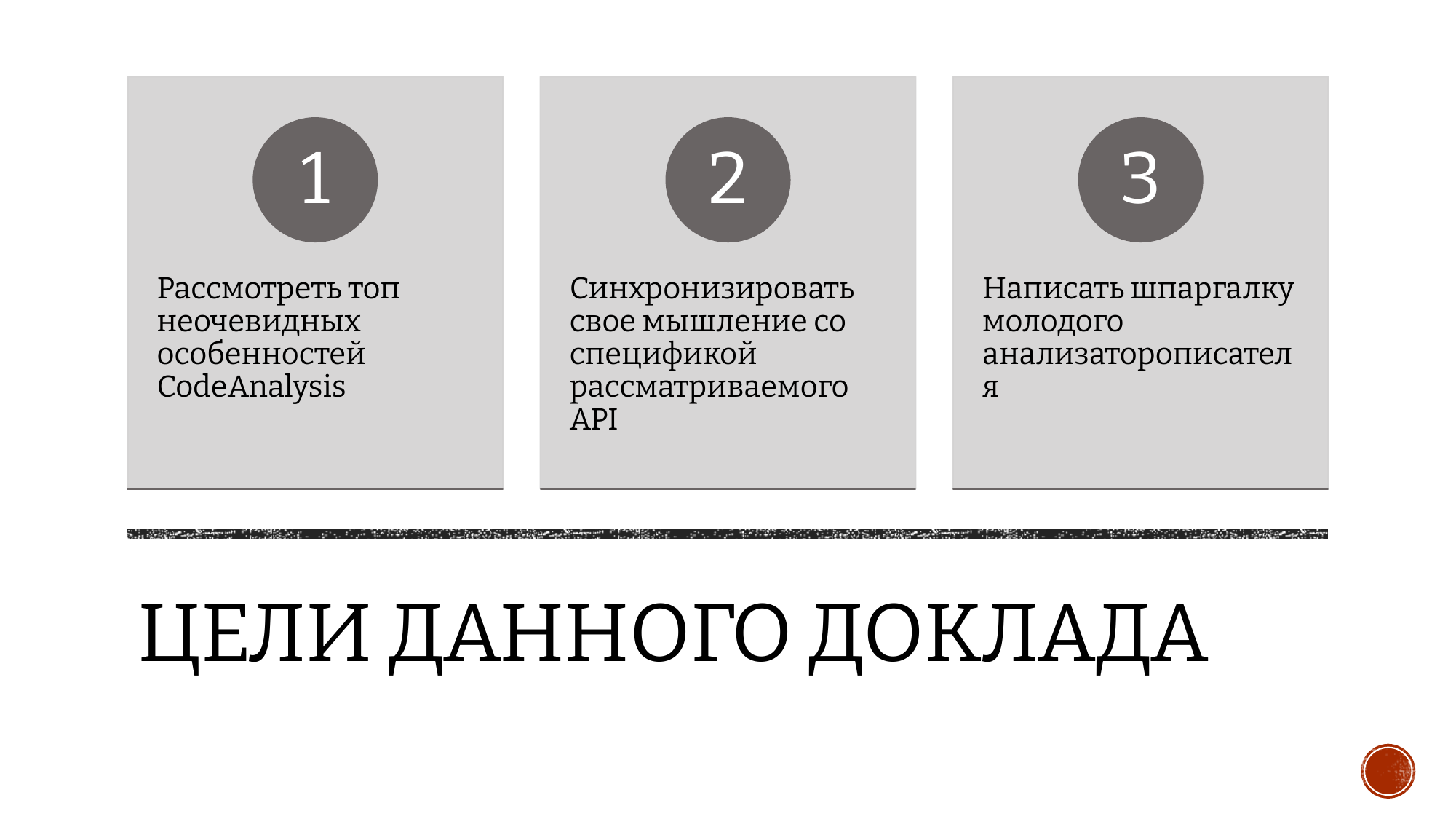

Рассмотреть топ неочевидных особенностей CodeAnalysis
1
Синхронизировать свое мышление со спецификой рассматриваемого API
2
Написать шпаргалку молодого анализаторописателя
3

# Цели данного доклада